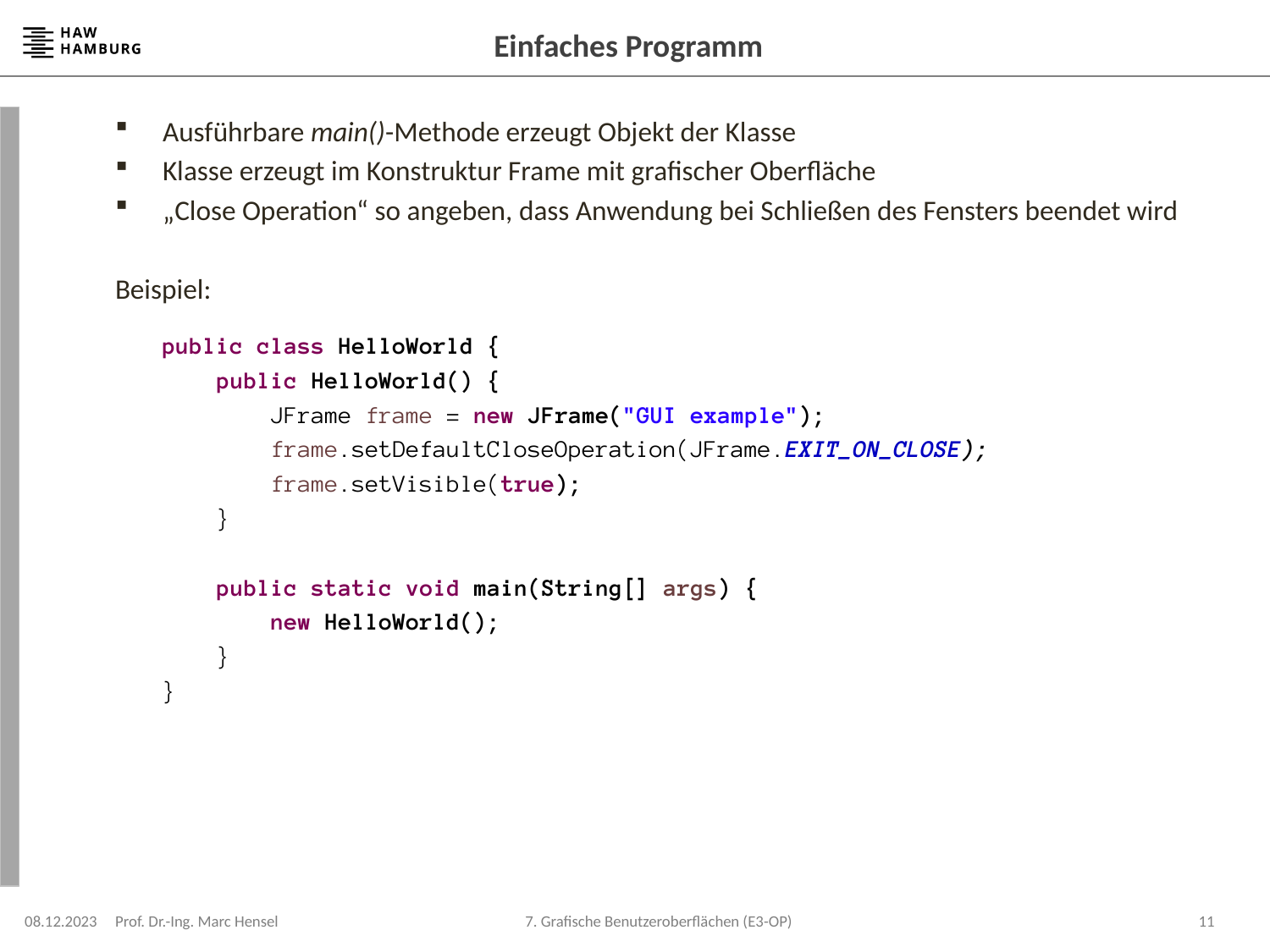

# Einfaches Programm
Ausführbare main()-Methode erzeugt Objekt der Klasse
Klasse erzeugt im Konstruktur Frame mit grafischer Oberfläche
„Close Operation“ so angeben, dass Anwendung bei Schließen des Fensters beendet wird

Beispiel:

	public class HelloWorld {
	    public HelloWorld() {
	        JFrame frame = new JFrame("GUI example");
	        frame.setDefaultCloseOperation(JFrame.EXIT_ON_CLOSE);
	        frame.setVisible(true);
	    }

	    public static void main(String[] args) {
	        new HelloWorld();
	    }
	}

08.12.2023
Prof. Dr.-Ing. Marc Hensel
11